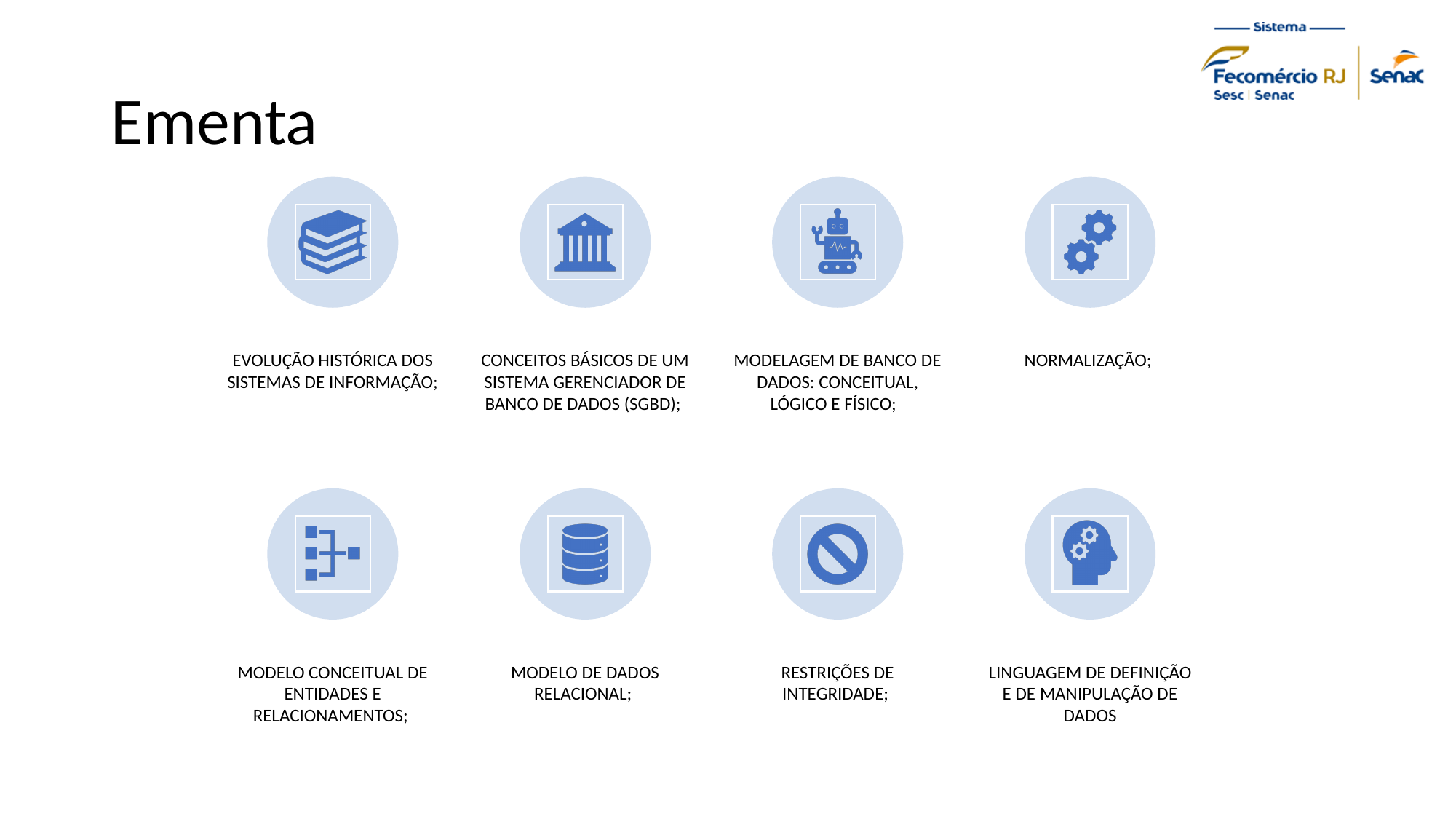

# Ementa
Evolução histórica dos sistemas de informação;
Conceitos básicos de um Sistema Gerenciador de Banco de Dados (SGBD);
Modelagem de banco de dados: conceitual, lógico e físico;
Normalização;
Modelo conceitual de entidades e relacionamentos;
Modelo de dados relacional;
Restrições de integridade;
Linguagem de definição e de manipulação de dados